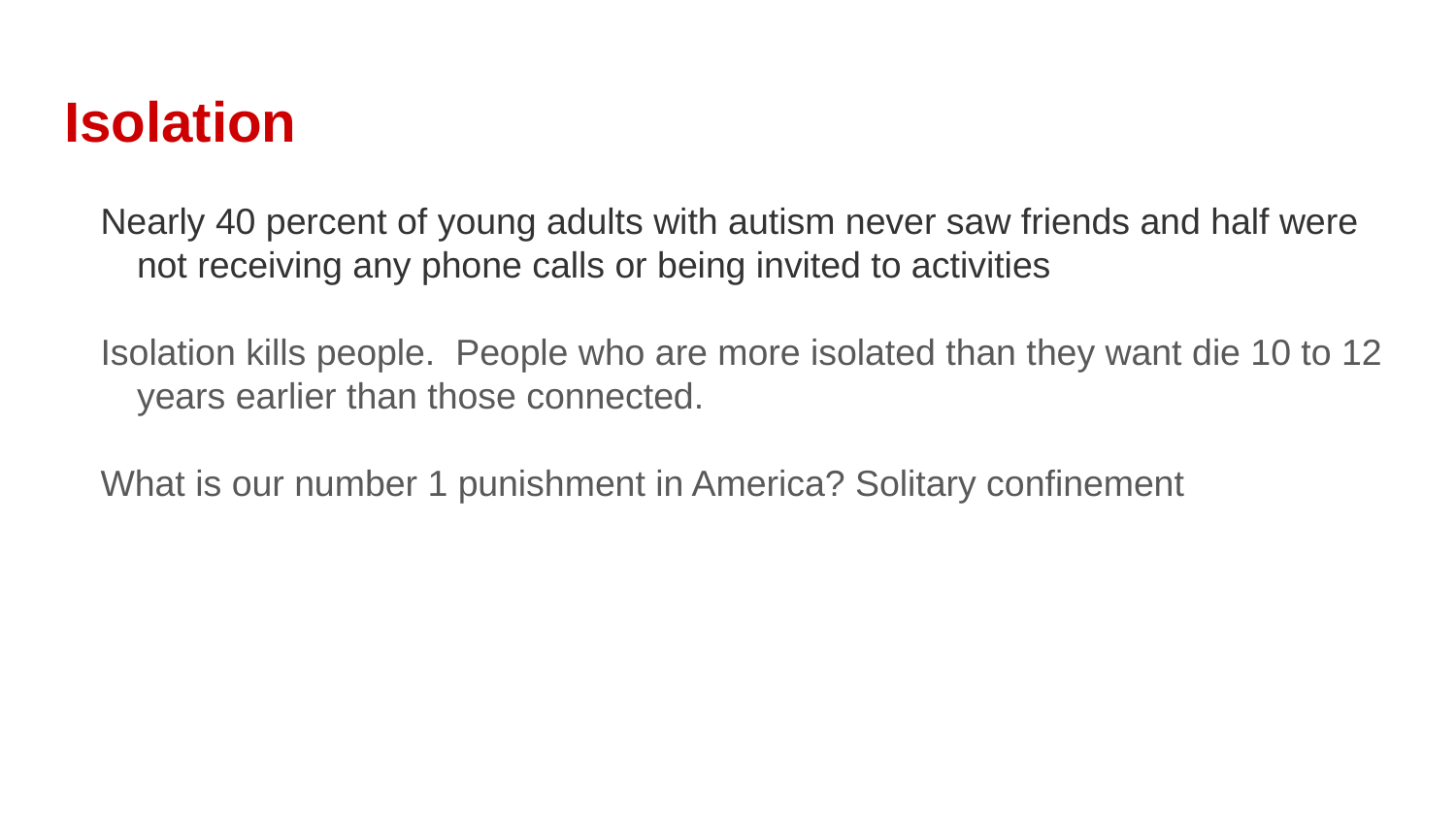

# Isolation
Nearly 40 percent of young adults with autism never saw friends and half were not receiving any phone calls or being invited to activities

Isolation kills people.  People who are more isolated than they want die 10 to 12 years earlier than those connected.

What is our number 1 punishment in America? Solitary confinement